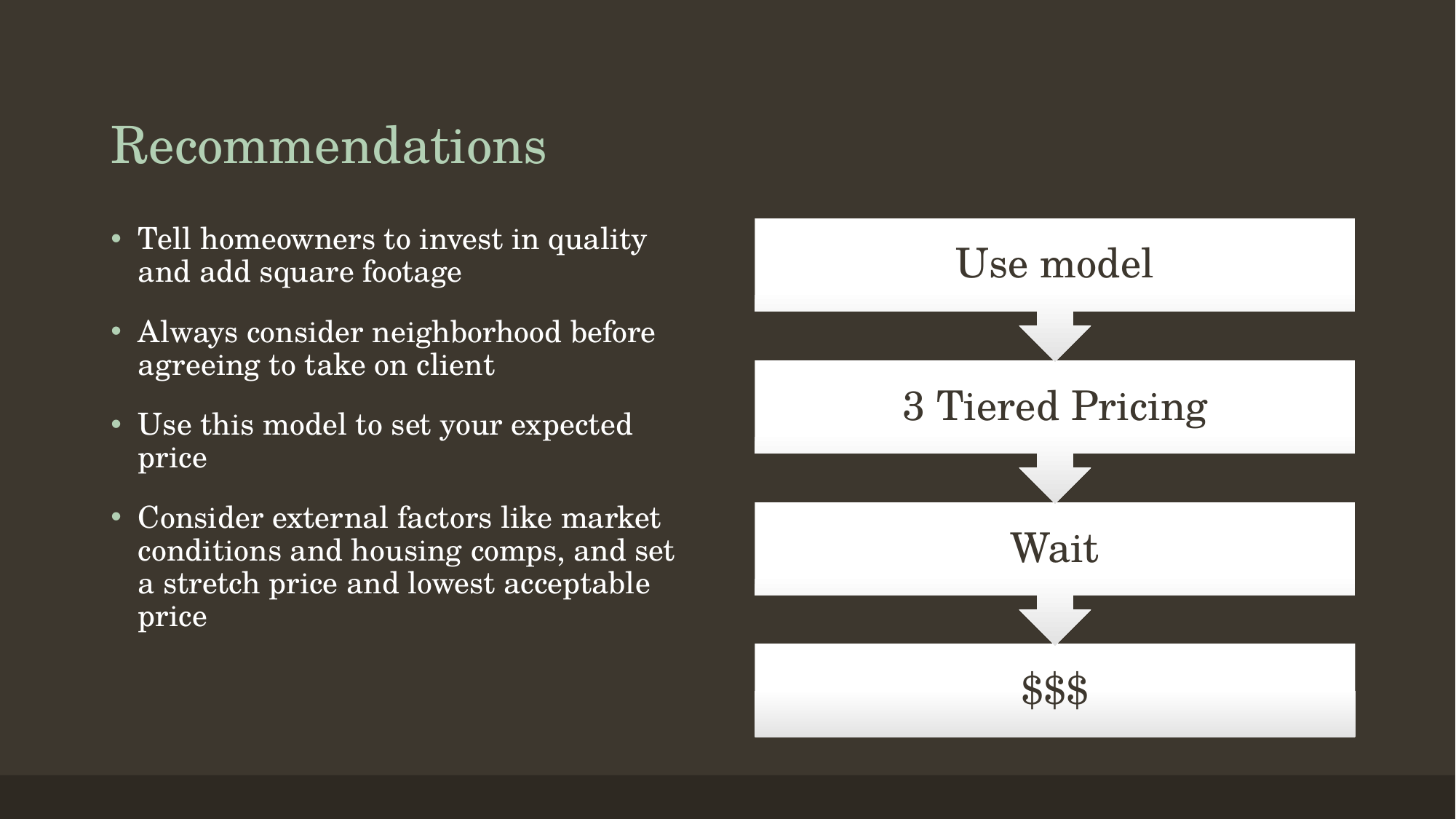

# Recommendations
Tell homeowners to invest in quality and add square footage
Always consider neighborhood before agreeing to take on client
Use this model to set your expected price
Consider external factors like market conditions and housing comps, and set a stretch price and lowest acceptable price
$$$
Wait
3 Tiered Pricing
Use model